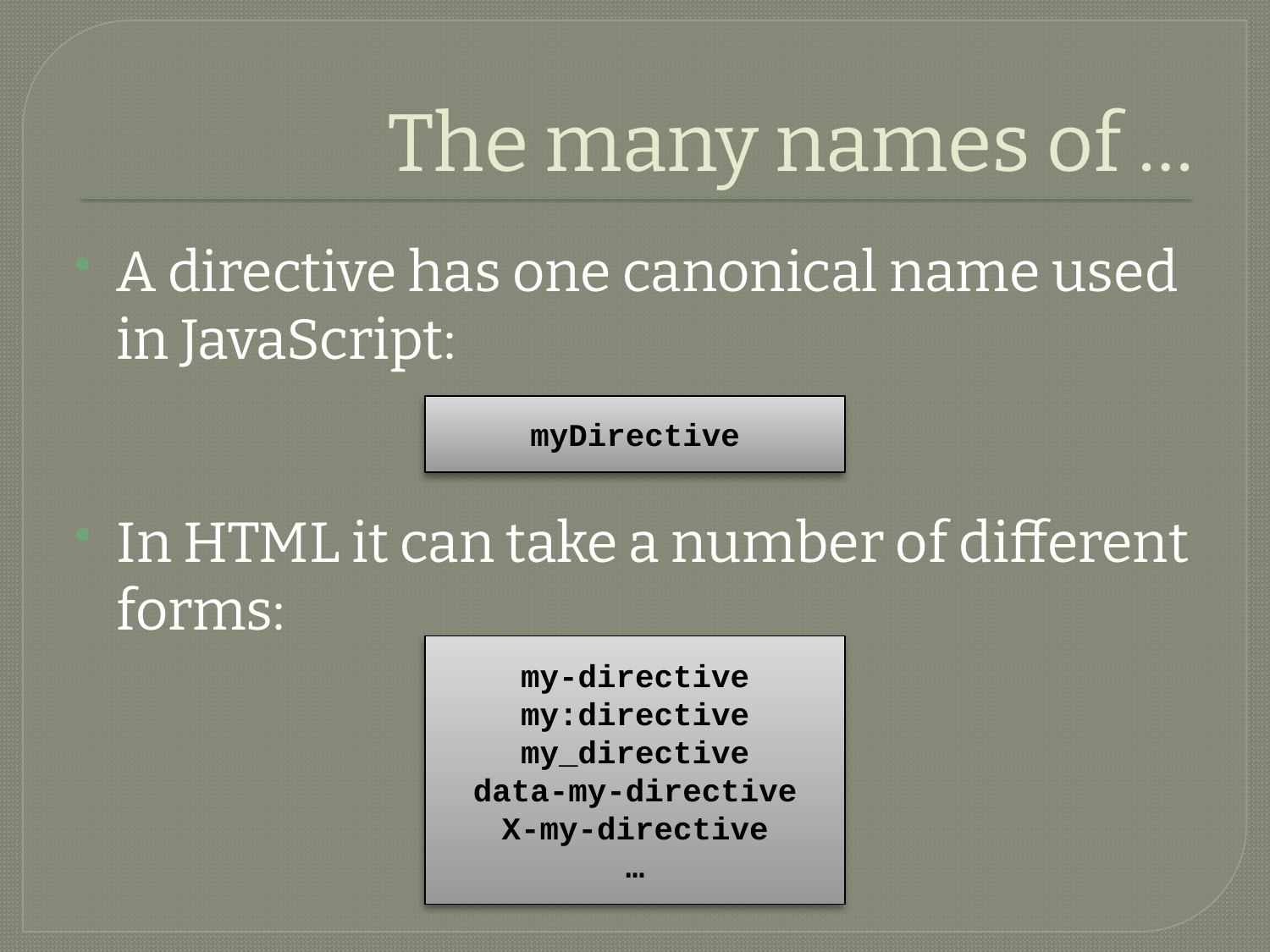

# The many names of …
A directive has one canonical name used in JavaScript:

In HTML it can take a number of different forms:

myDirective
my-directive
my:directive
my_directive
data-my-directive
X-my-directive
…